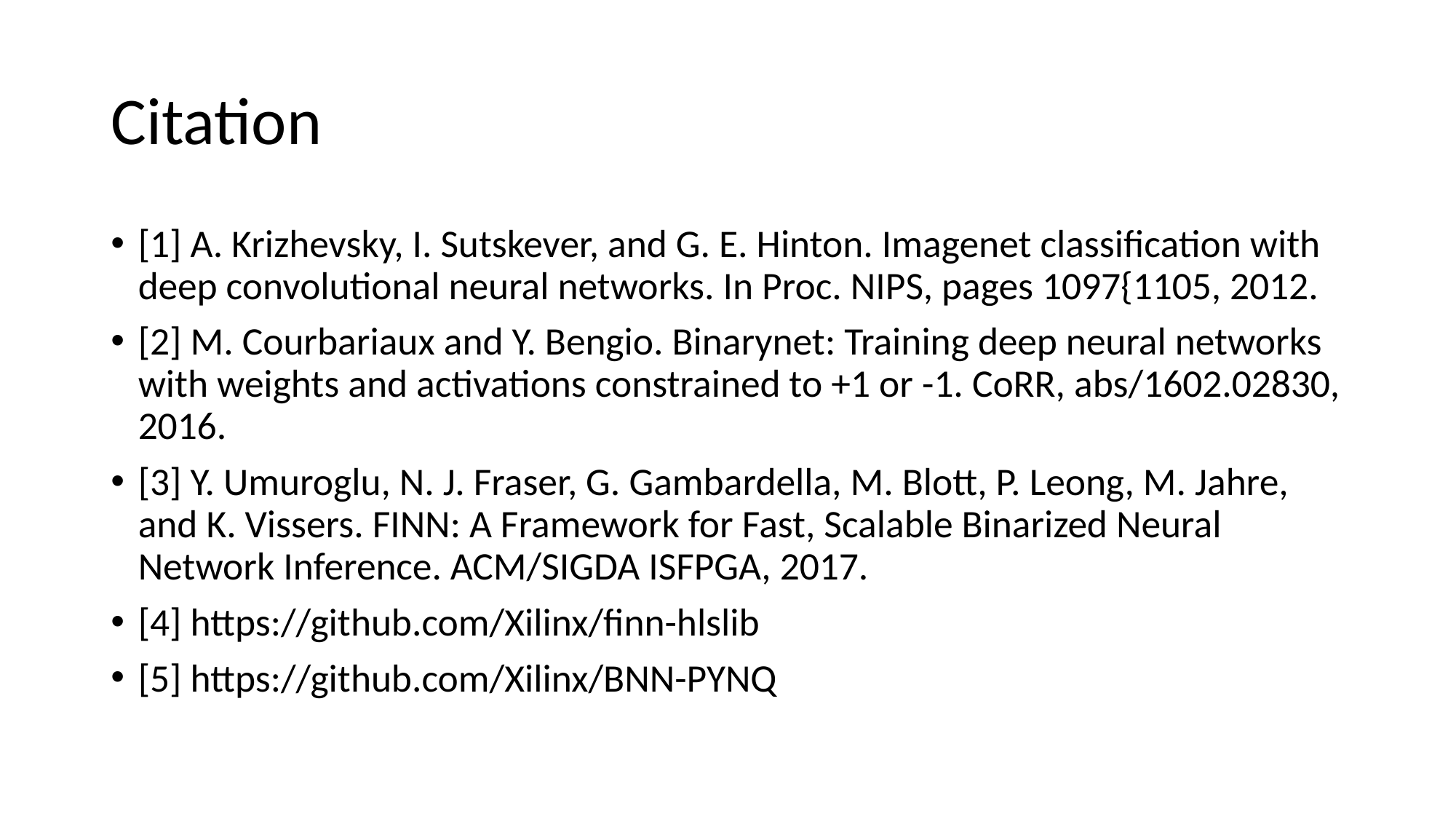

# Citation
[1] A. Krizhevsky, I. Sutskever, and G. E. Hinton. Imagenet classification with deep convolutional neural networks. In Proc. NIPS, pages 1097{1105, 2012.
[2] M. Courbariaux and Y. Bengio. Binarynet: Training deep neural networks with weights and activations constrained to +1 or -1. CoRR, abs/1602.02830, 2016.
[3] Y. Umuroglu, N. J. Fraser, G. Gambardella, M. Blott, P. Leong, M. Jahre, and K. Vissers. FINN: A Framework for Fast, Scalable Binarized Neural Network Inference. ACM/SIGDA ISFPGA, 2017.
[4] https://github.com/Xilinx/finn-hlslib
[5] https://github.com/Xilinx/BNN-PYNQ